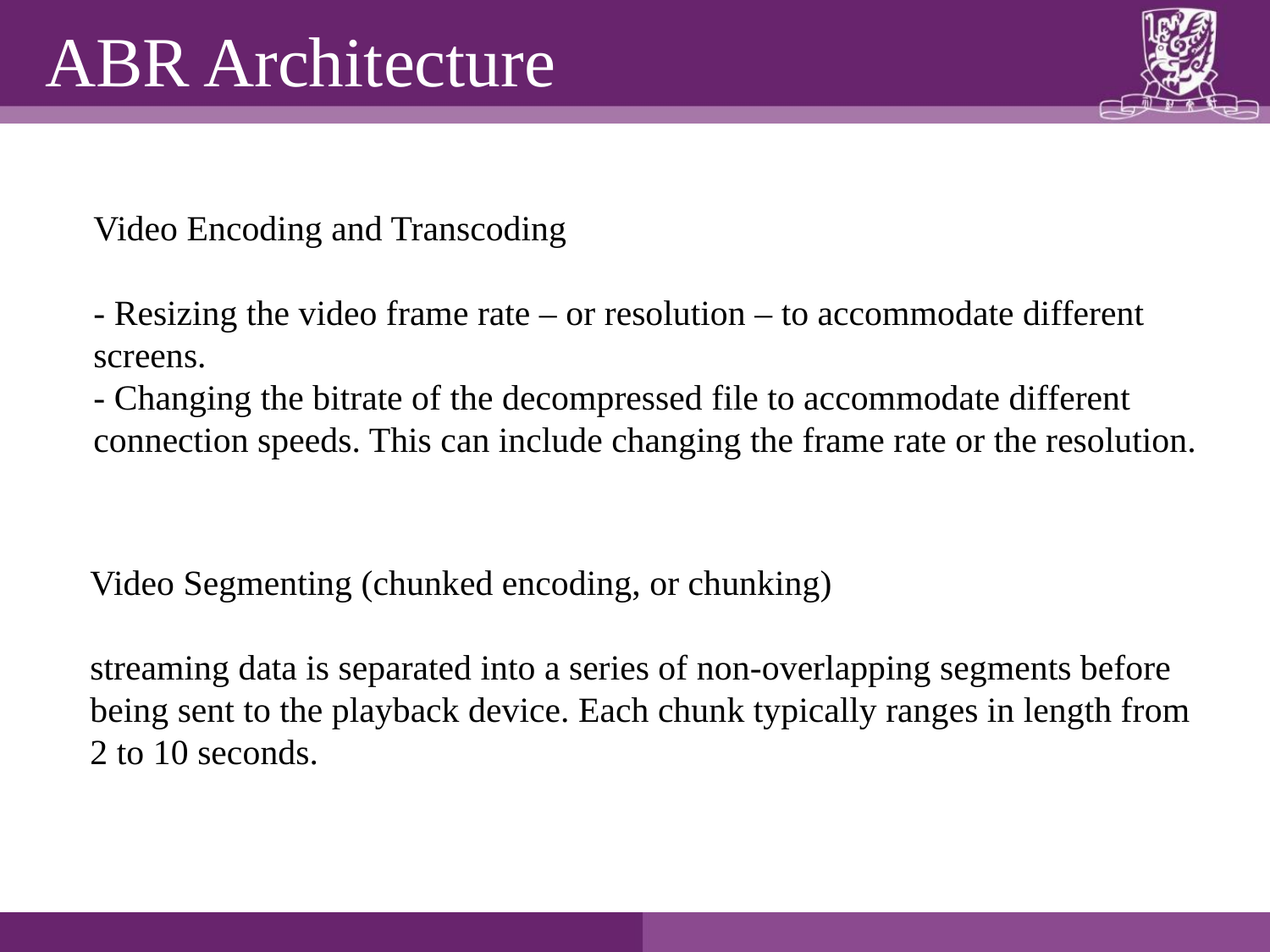

# ABR Architecture
Video Encoding and Transcoding

- Resizing the video frame rate – or resolution – to accommodate different screens.
- Changing the bitrate of the decompressed file to accommodate different connection speeds. This can include changing the frame rate or the resolution.

Video Segmenting (chunked encoding, or chunking)

streaming data is separated into a series of non-overlapping segments before being sent to the playback device. Each chunk typically ranges in length from 2 to 10 seconds.